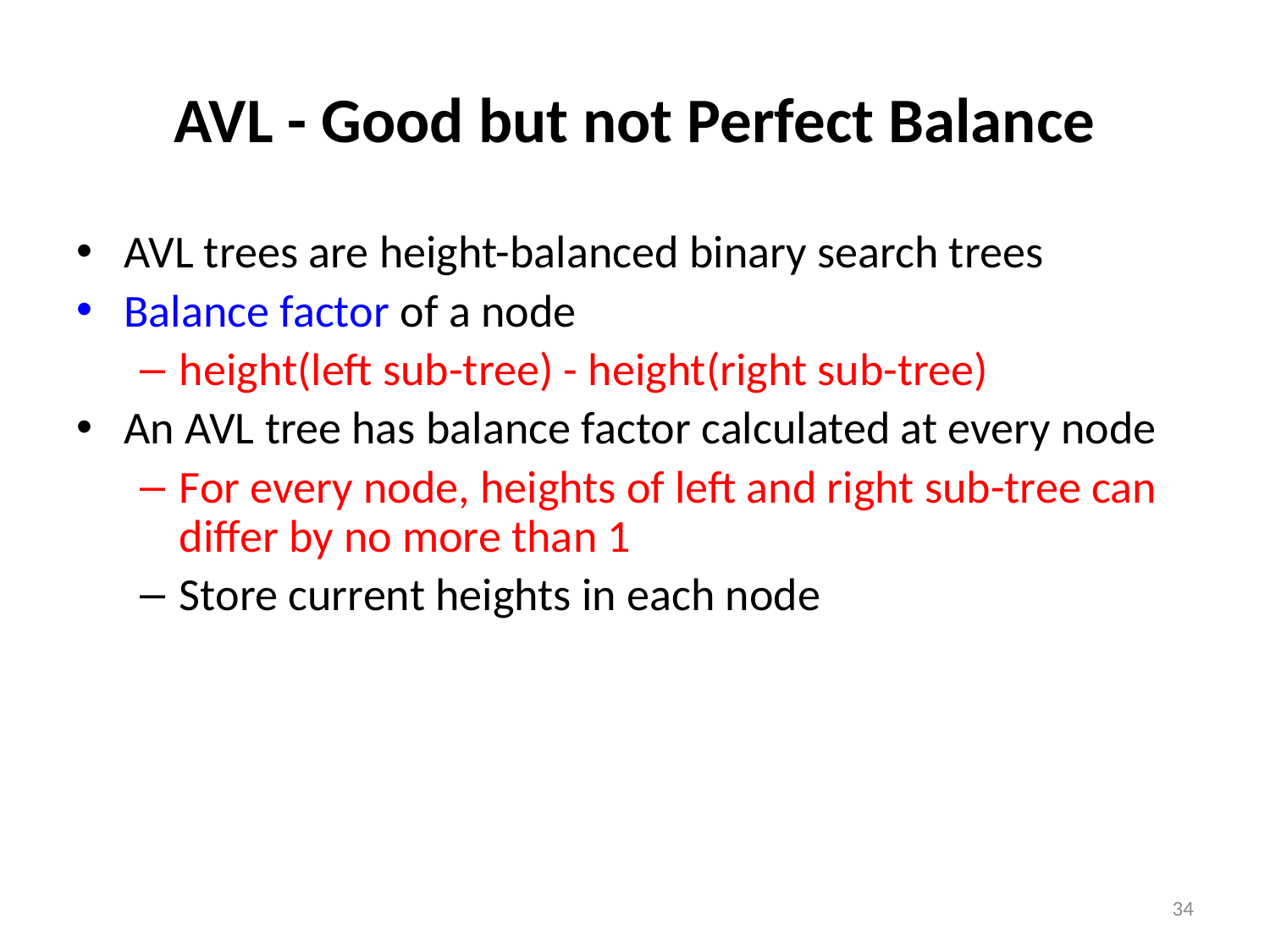

# AVL - Good but not Perfect Balance
AVL trees are height-balanced binary search trees
Balance factor of a node
height(left sub-tree) - height(right sub-tree)
An AVL tree has balance factor calculated at every node
For every node, heights of left and right sub-tree can differ by no more than 1
Store current heights in each node

34